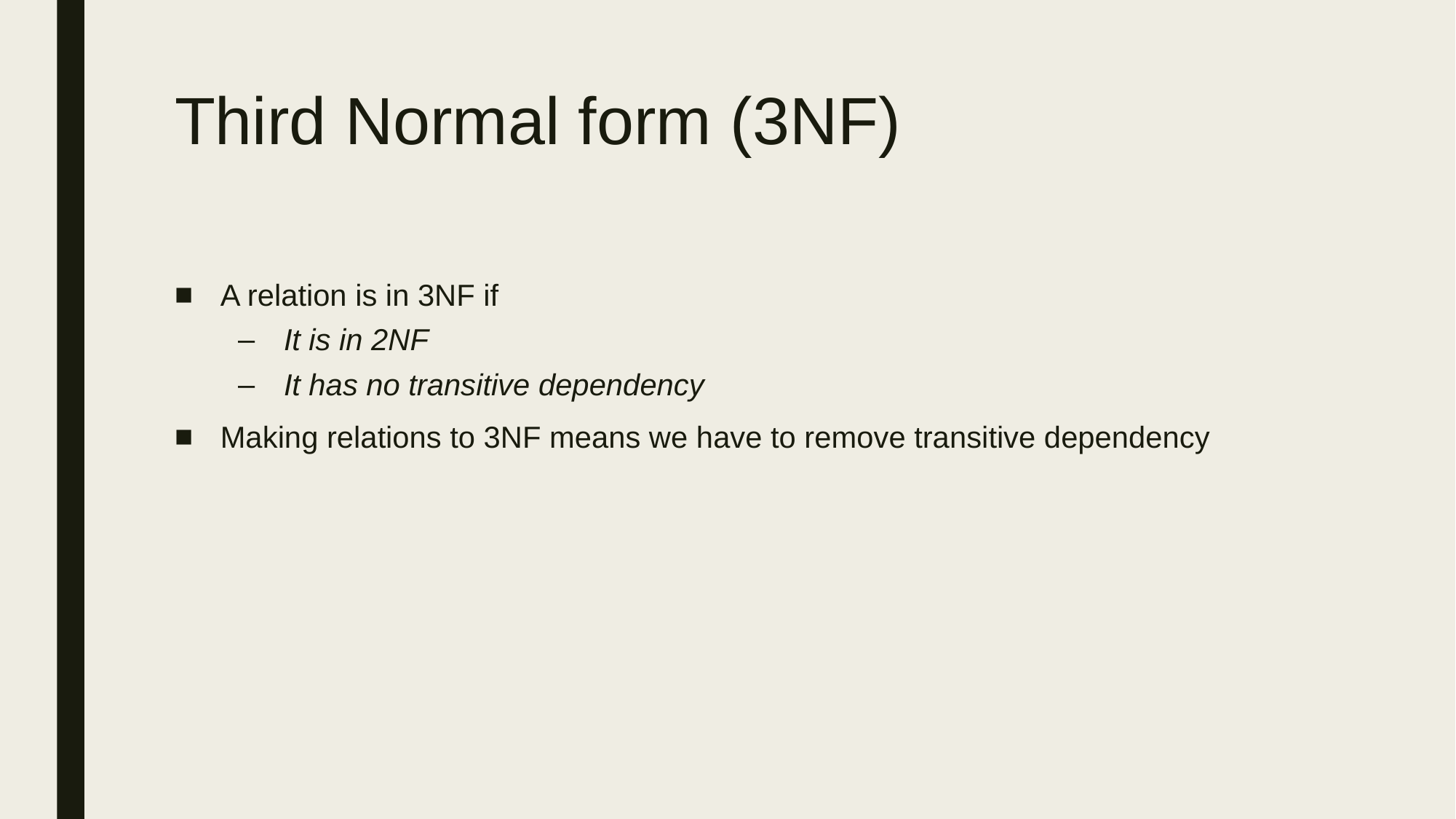

# Third Normal form (3NF)
A relation is in 3NF if
It is in 2NF
It has no transitive dependency
Making relations to 3NF means we have to remove transitive dependency